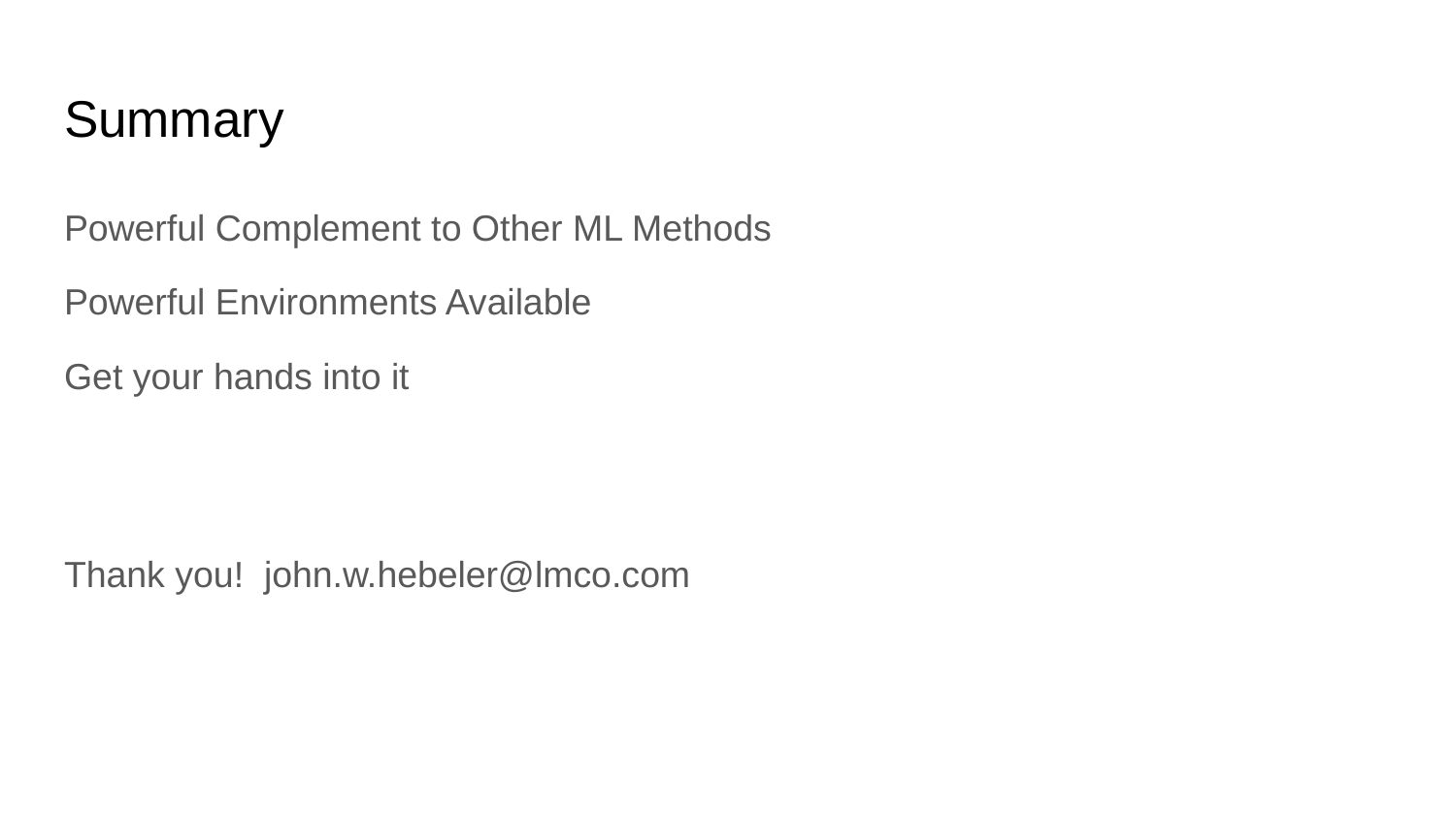

# Summary
Powerful Complement to Other ML Methods
Powerful Environments Available
Get your hands into it

Thank you!  john.w.hebeler@lmco.com